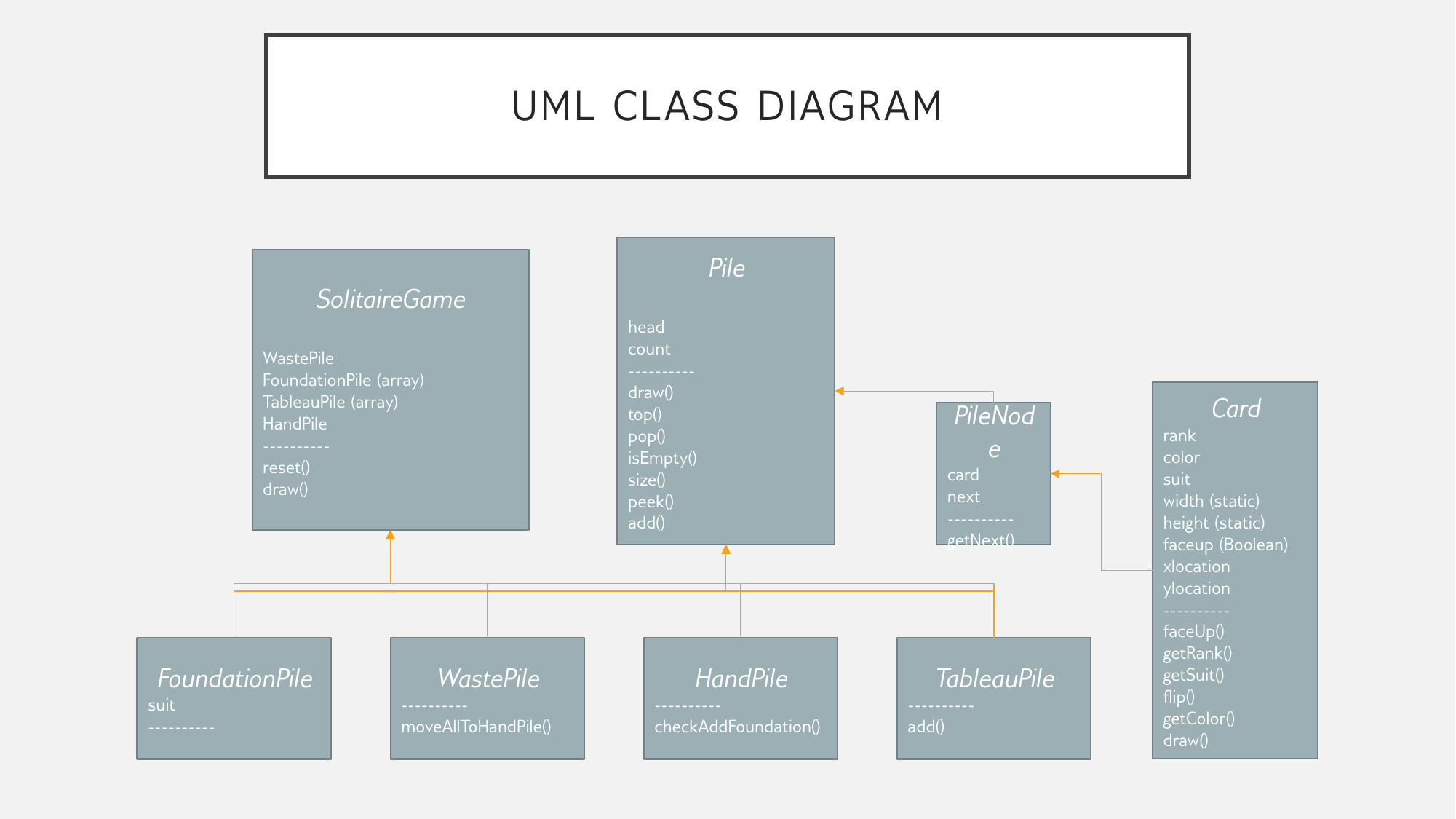

# UML Class Diagram
Pile

head
count
----------
draw()
top()
pop()
isEmpty()
size()
peek()
add()
SolitaireGame

WastePile
FoundationPile (array)
TableauPile (array)
HandPile
----------
reset()
draw()
Card
rank
color
suit
width (static)
height (static)
faceup (Boolean)
xlocation
ylocation
----------
faceUp()
getRank()
getSuit()
flip()
getColor()
draw()
PileNode
card
next
----------
getNext()
FoundationPile
suit
----------
WastePile
----------
moveAllToHandPile()
HandPile
----------
checkAddFoundation()
TableauPile
----------
add()